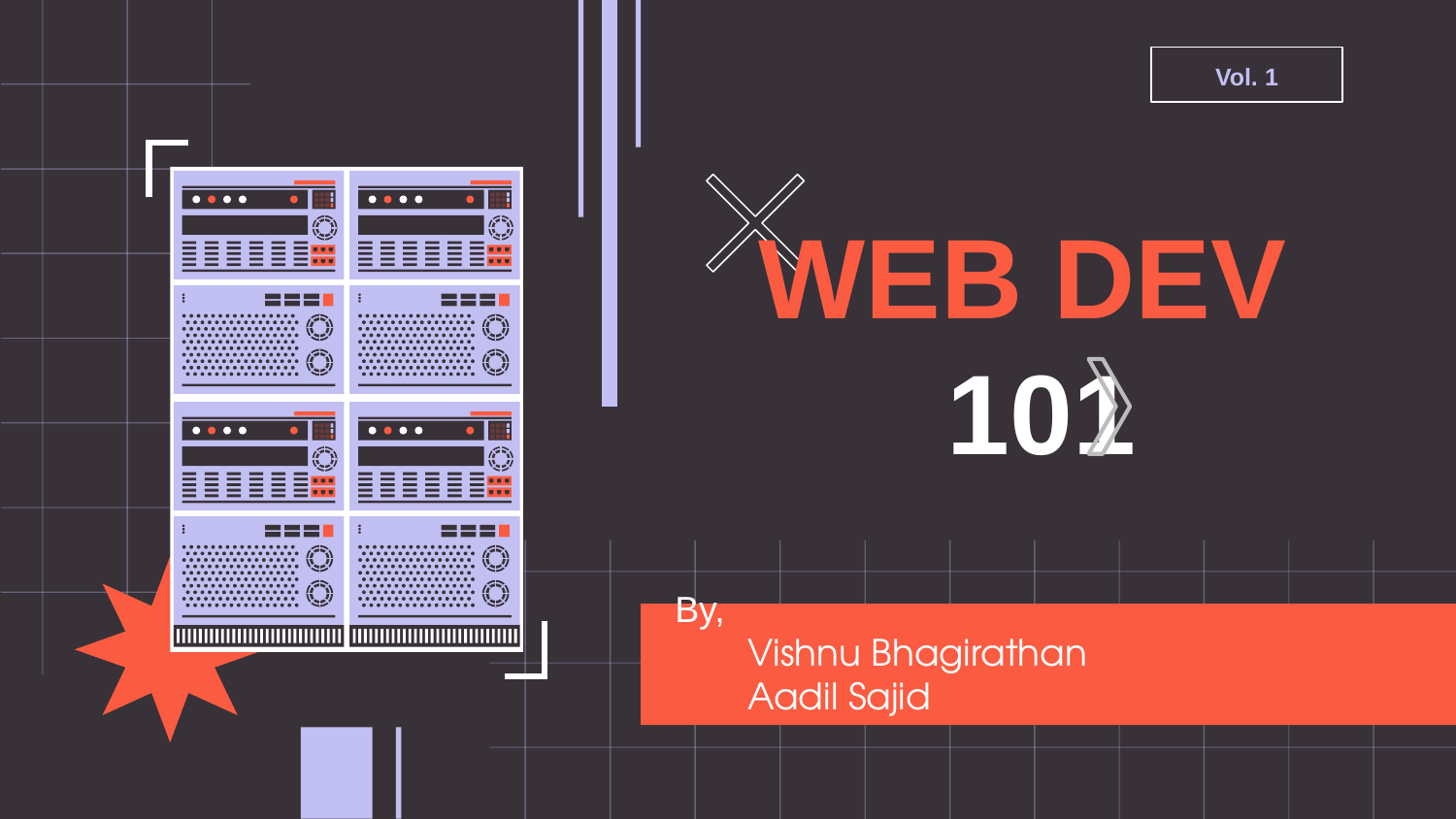

Vol. 1

# WEB DEV 101

By,
Vishnu Bhagirathan
Aadil Sajid